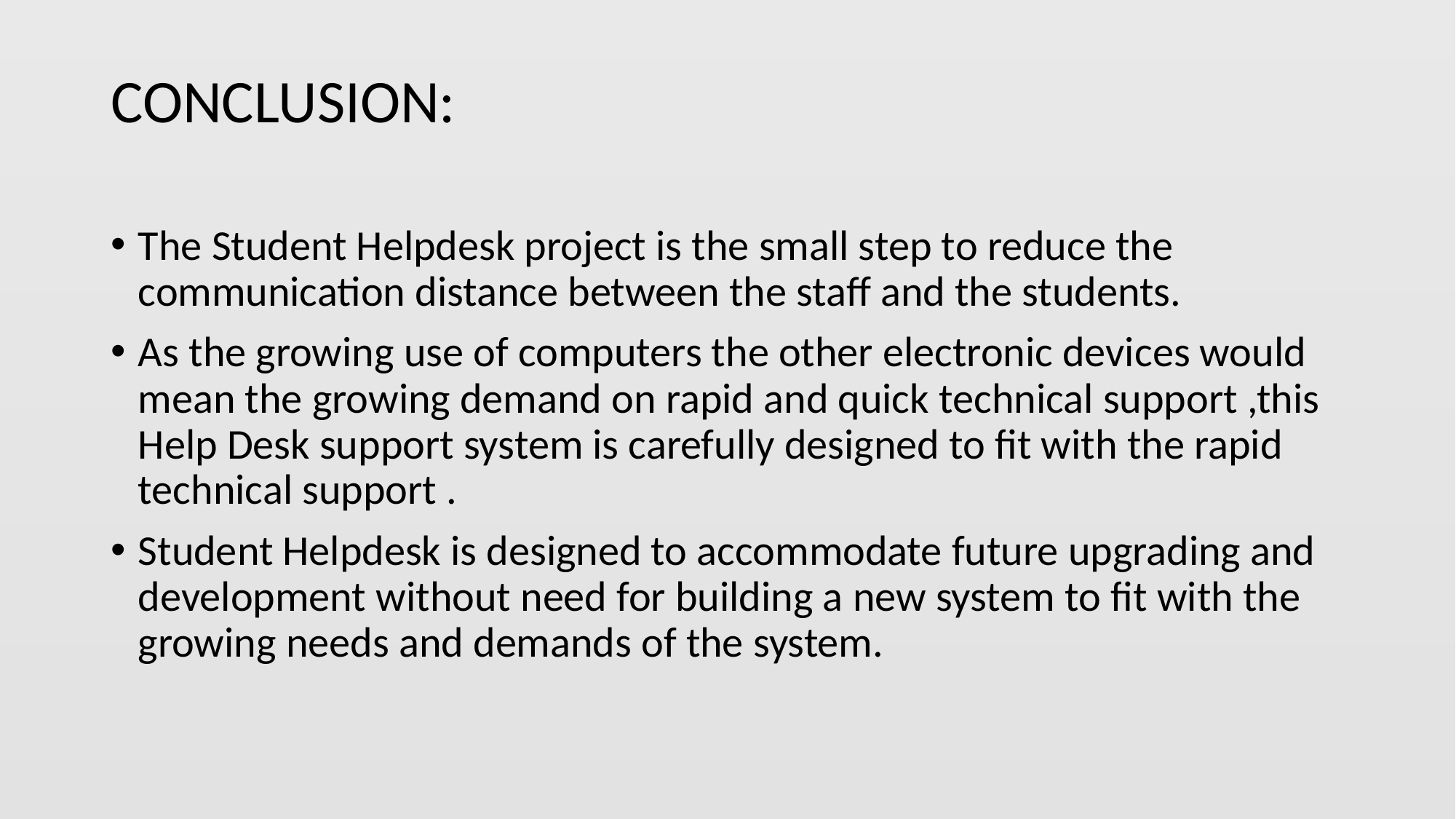

# CONCLUSION:
The Student Helpdesk project is the small step to reduce the communication distance between the staff and the students.
As the growing use of computers the other electronic devices would mean the growing demand on rapid and quick technical support ,this Help Desk support system is carefully designed to fit with the rapid technical support .
Student Helpdesk is designed to accommodate future upgrading and development without need for building a new system to fit with the growing needs and demands of the system.